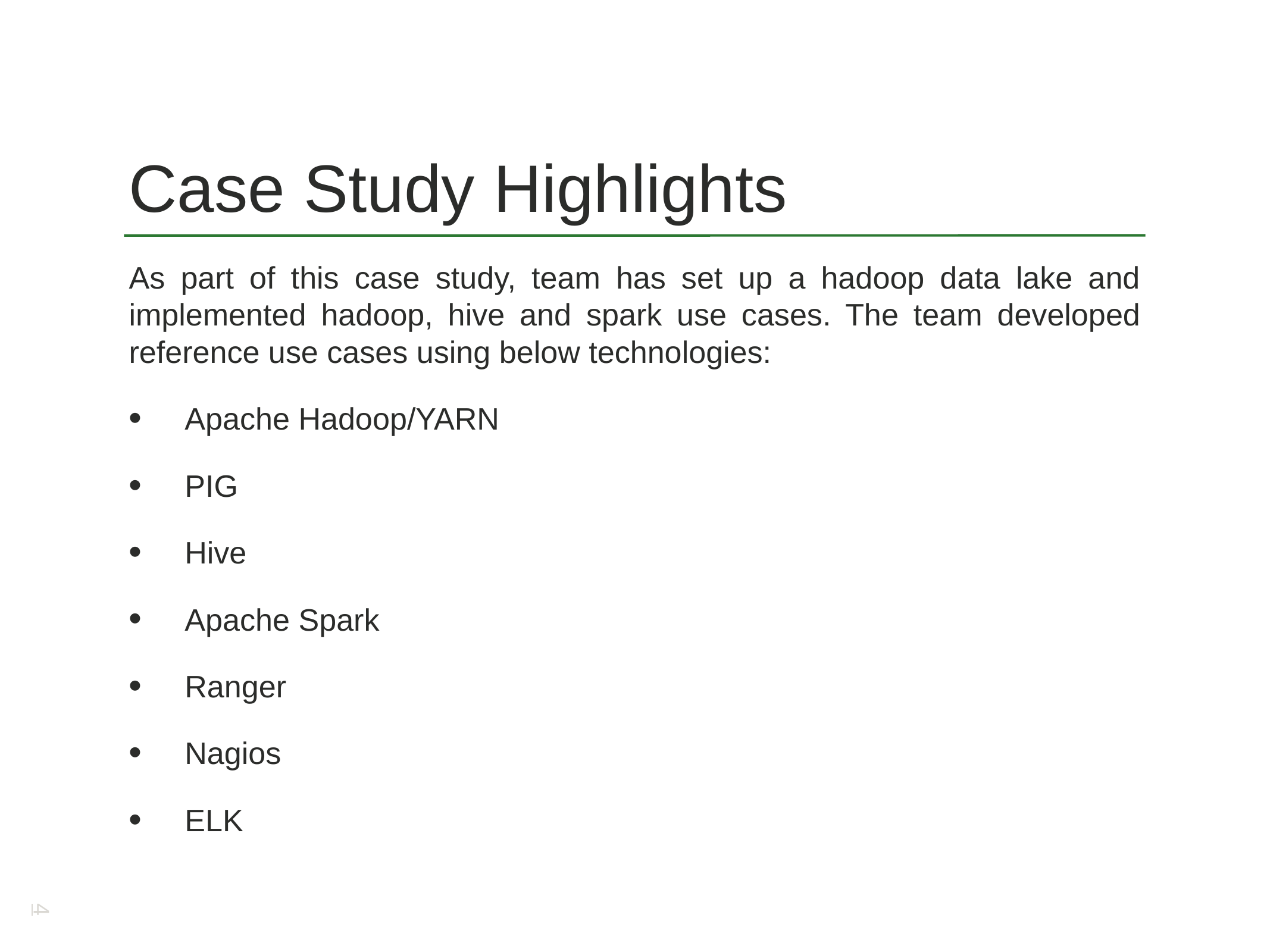

# Case Study Highlights
As part of this case study, team has set up a hadoop data lake and implemented hadoop, hive and spark use cases. The team developed reference use cases using below technologies:
Apache Hadoop/YARN
PIG
Hive
Apache Spark
Ranger
Nagios
ELK

4